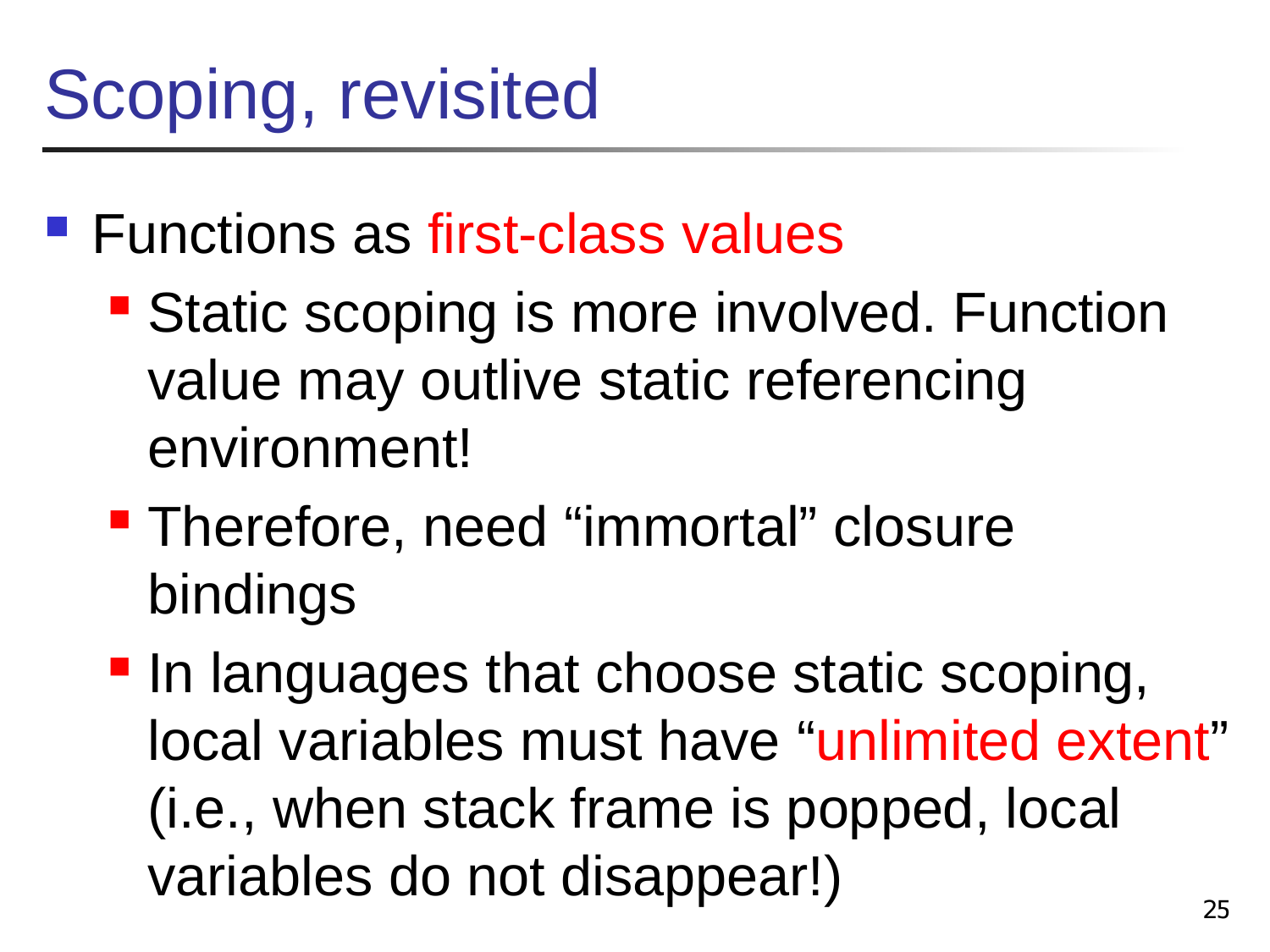

# Scoping, revisited
Functions as first-class values
Static scoping is more involved. Function value may outlive static referencing environment!
Therefore, need “immortal” closure bindings
In languages that choose static scoping, local variables must have “unlimited extent” (i.e., when stack frame is popped, local variables do not disappear!)

25